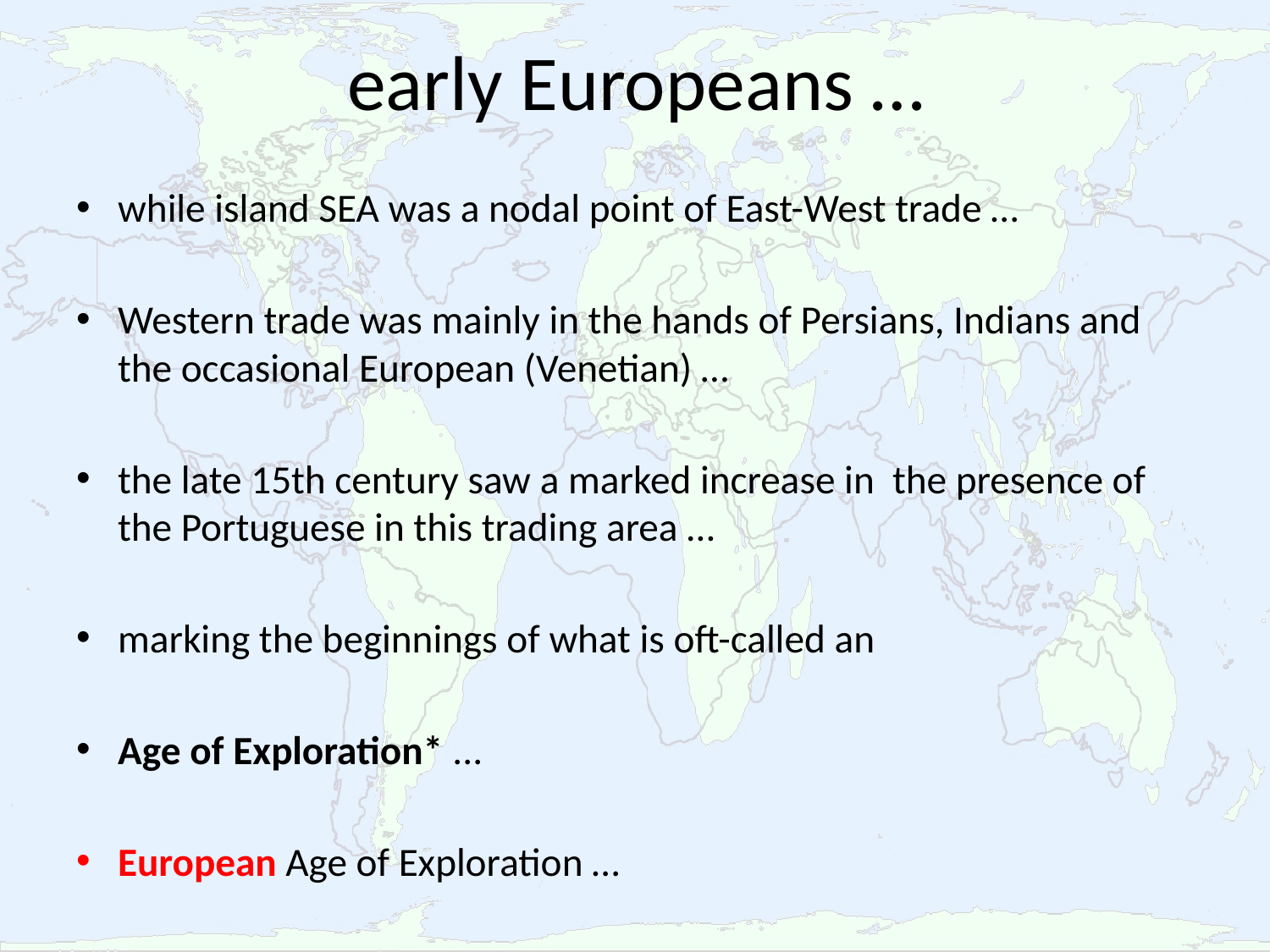

# early Europeans …
while island SEA was a nodal point of East-West trade …

Western trade was mainly in the hands of Persians, Indians and the occasional European (Venetian) …

the late 15th century saw a marked increase in  the presence of the Portuguese in this trading area …

marking the beginnings of what is oft-called an

Age of Exploration* ...

European Age of Exploration …